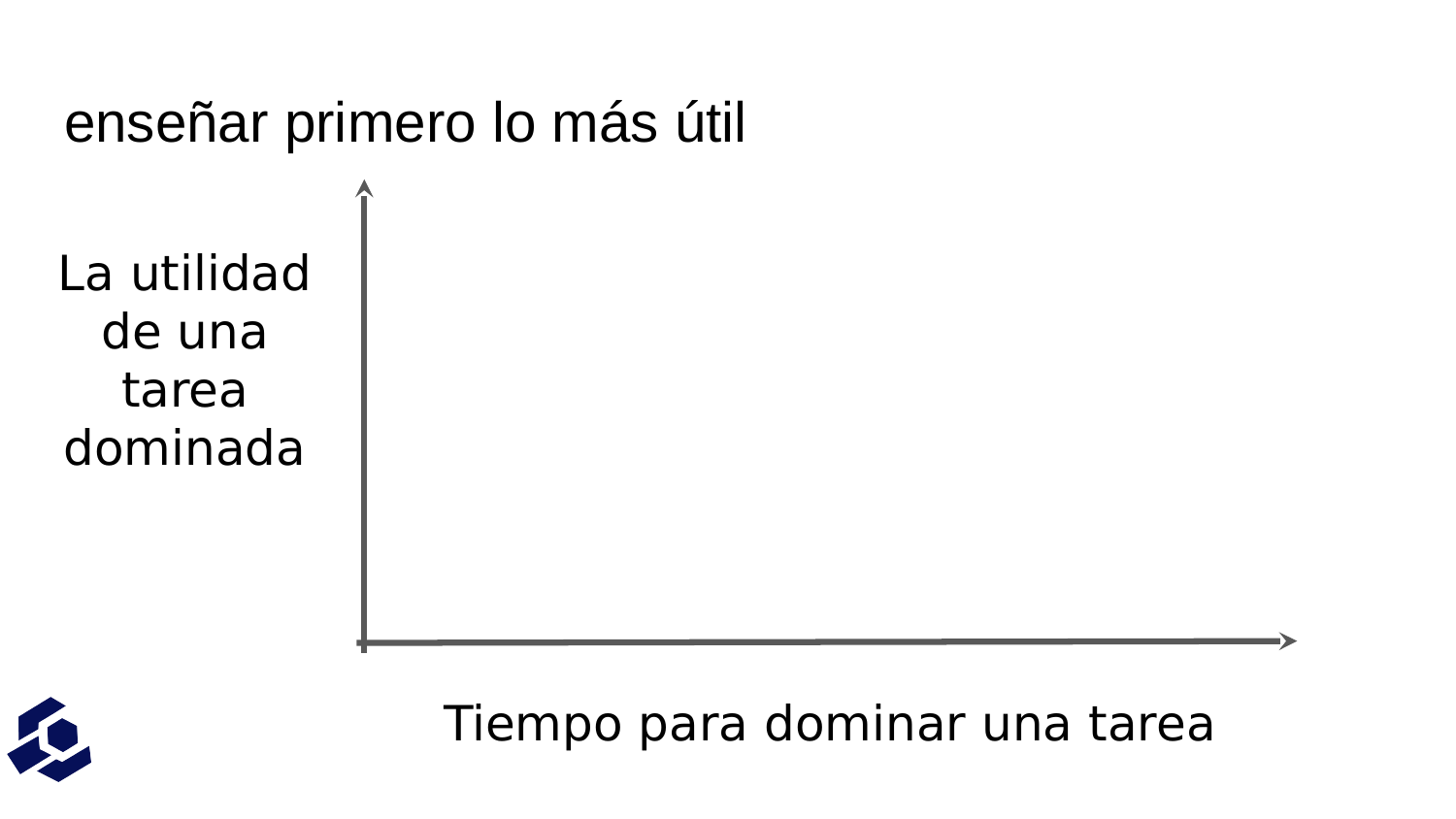

# enseñar primero lo más útil
La utilidad de una tarea dominada
Tiempo para dominar una tarea